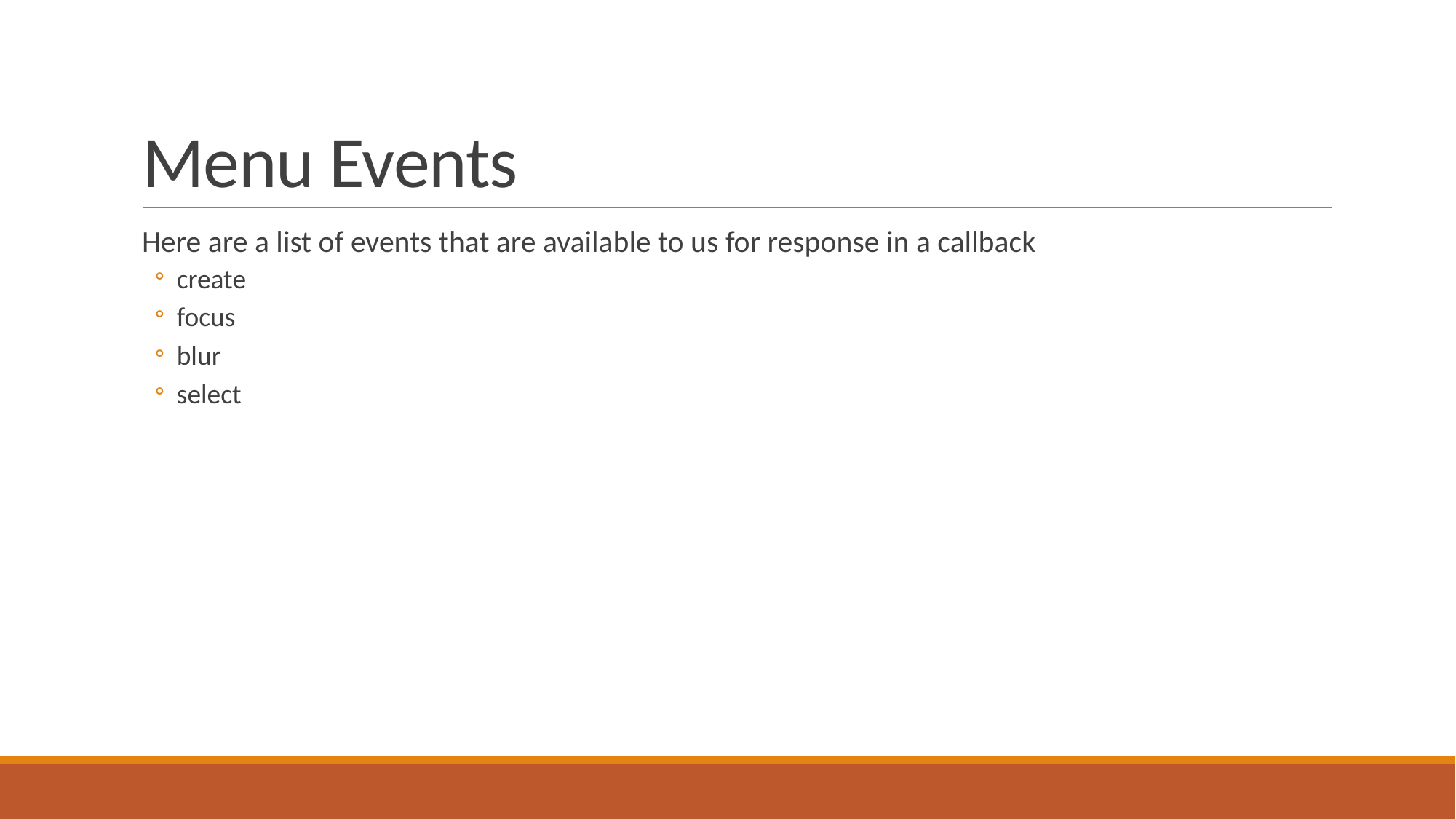

# Menu Events
Here are a list of events that are available to us for response in a callback
create
focus
blur
select